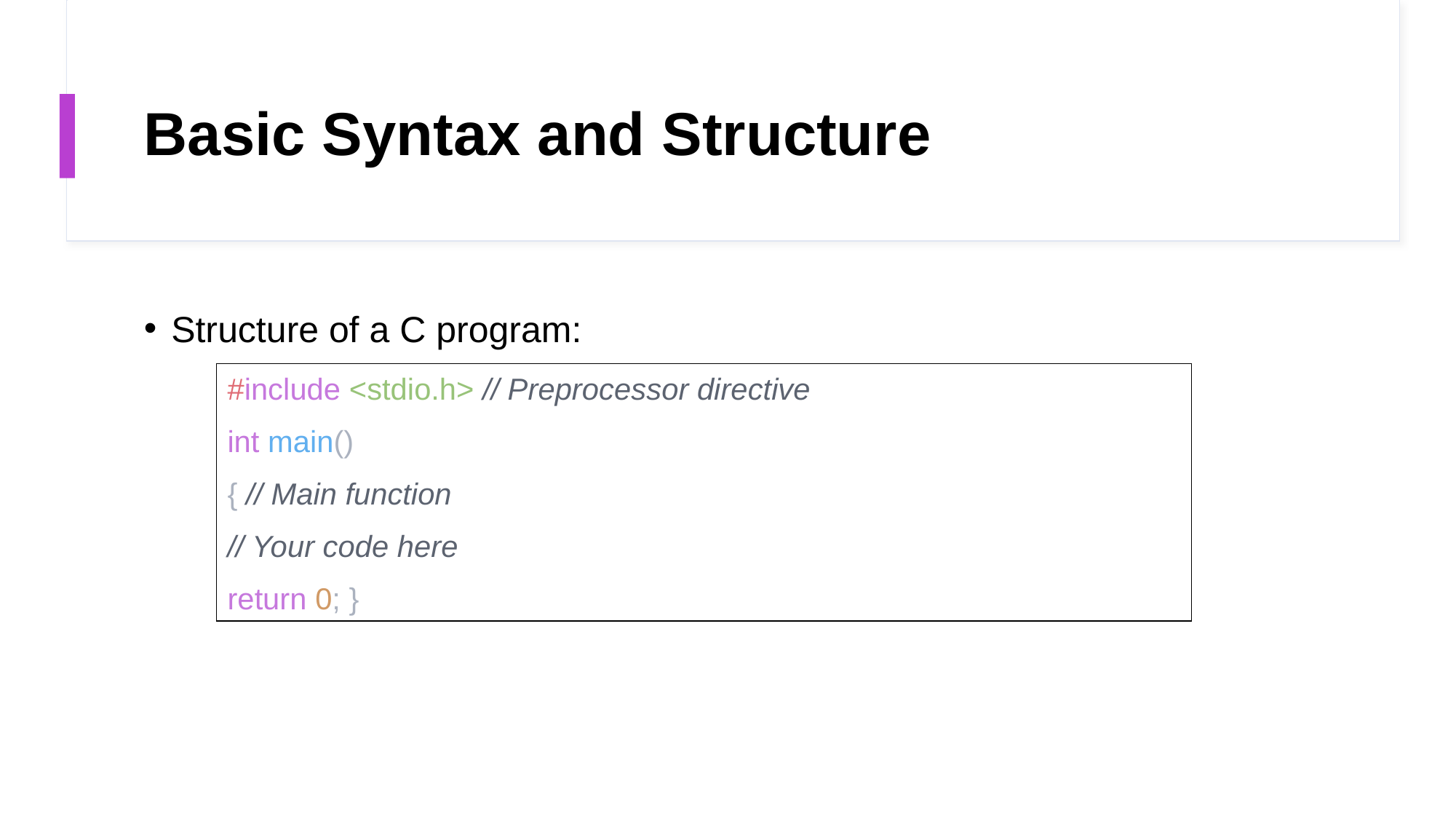

# Basic Syntax and Structure
Structure of a C program:

| #include <stdio.h> // Preprocessor directive  int main()  { // Main function  // Your code here  return 0; } |
| --- |